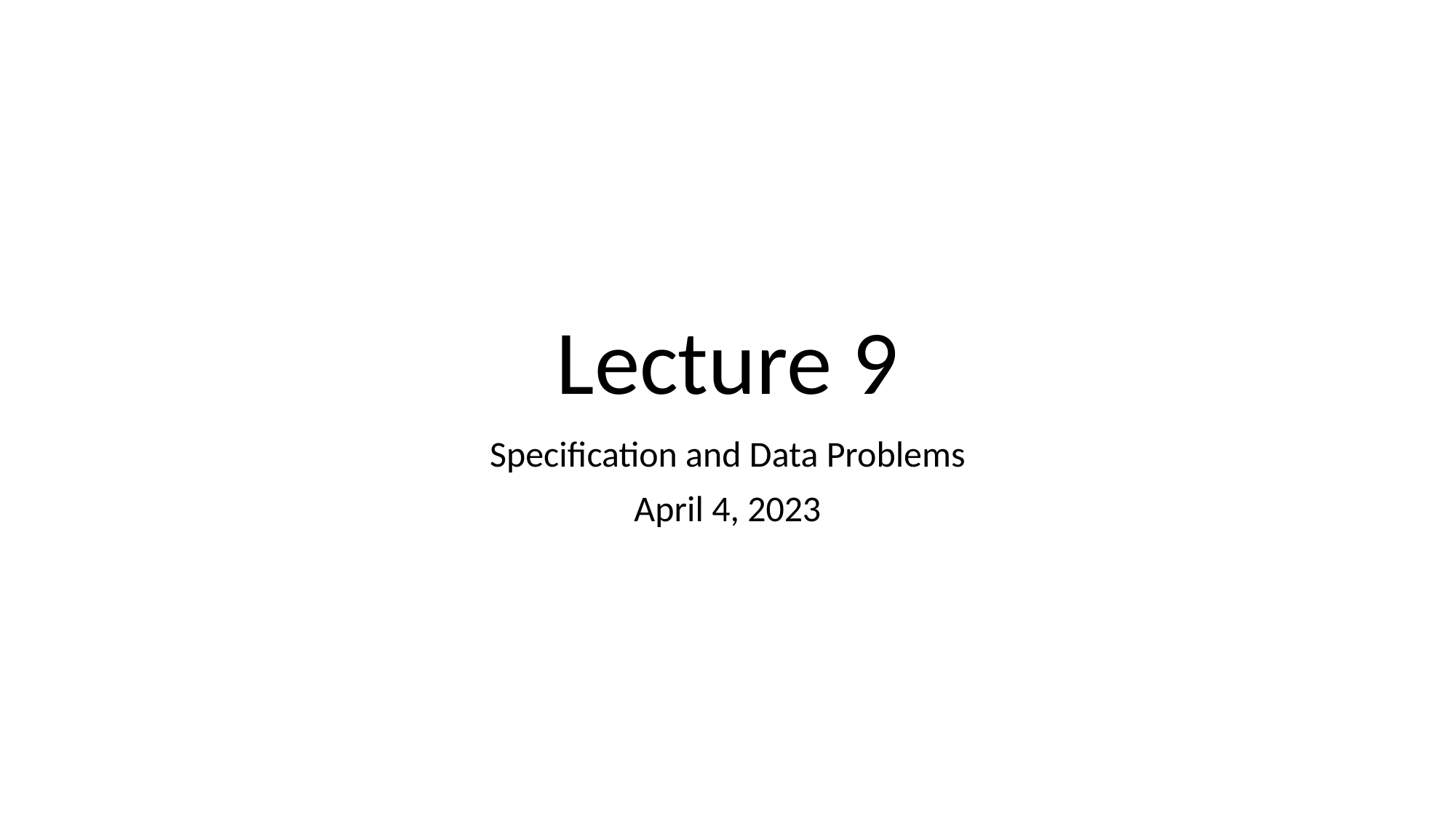

# Lecture 9
Specification and Data Problems
April 4, 2023